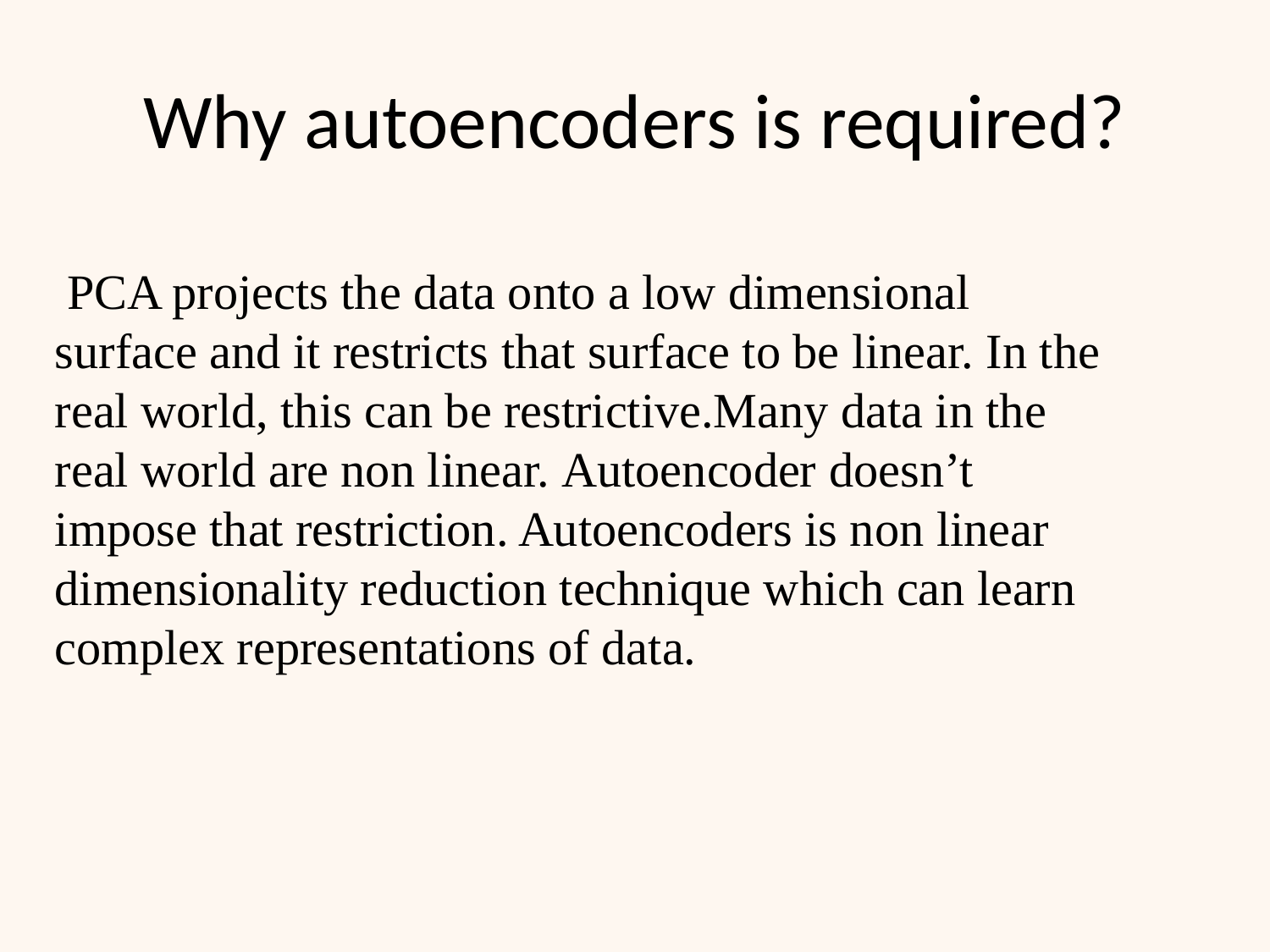

# Why autoencoders is required?
 PCA projects the data onto a low dimensional surface and it restricts that surface to be linear. In the real world, this can be restrictive.Many data in the real world are non linear. Autoencoder doesn’t impose that restriction. Autoencoders is non linear dimensionality reduction technique which can learn complex representations of data.